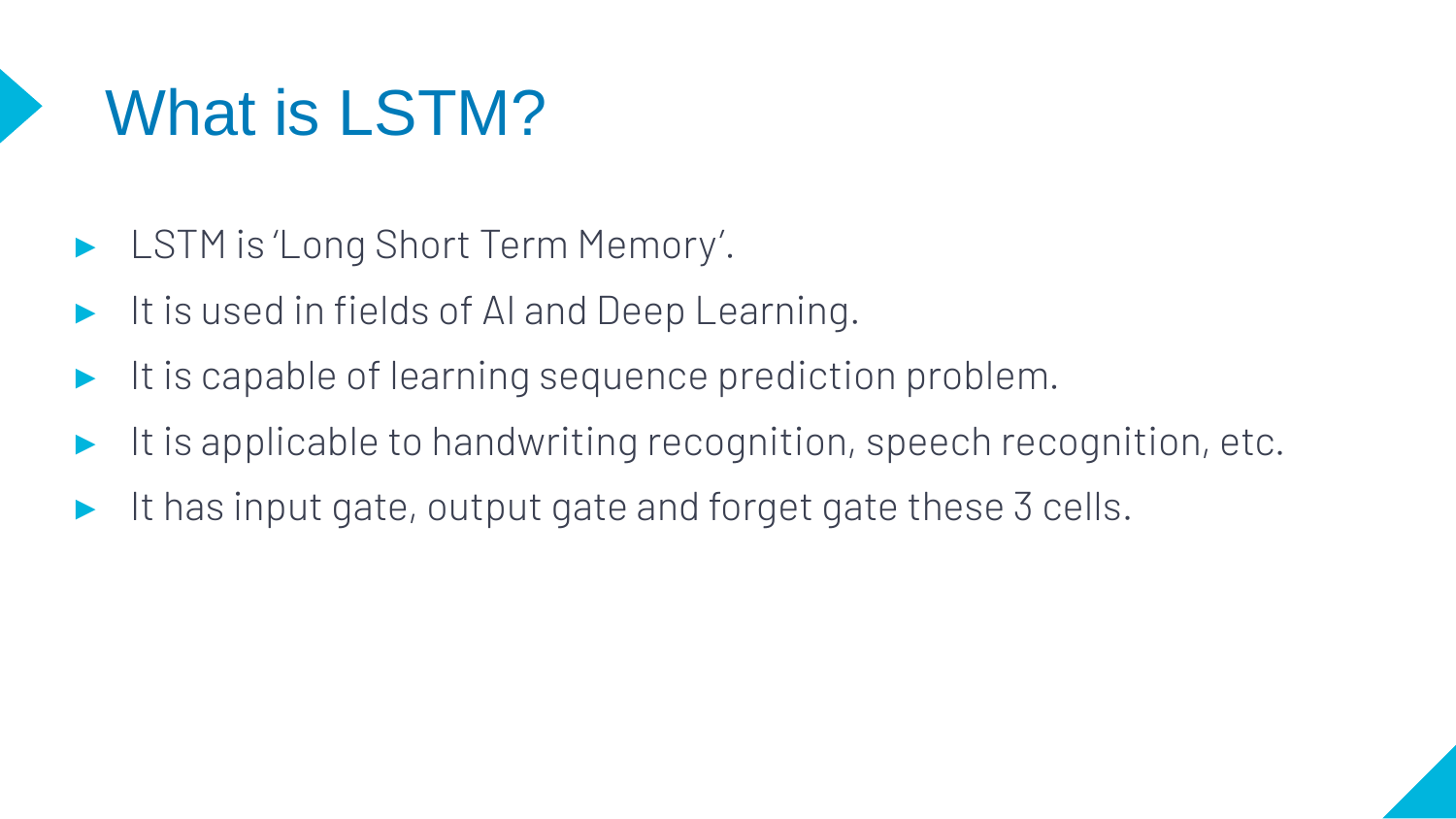

What is LSTM?
LSTM is ‘Long Short Term Memory’.
It is used in fields of AI and Deep Learning.
It is capable of learning sequence prediction problem.
It is applicable to handwriting recognition, speech recognition, etc.
It has input gate, output gate and forget gate these 3 cells.